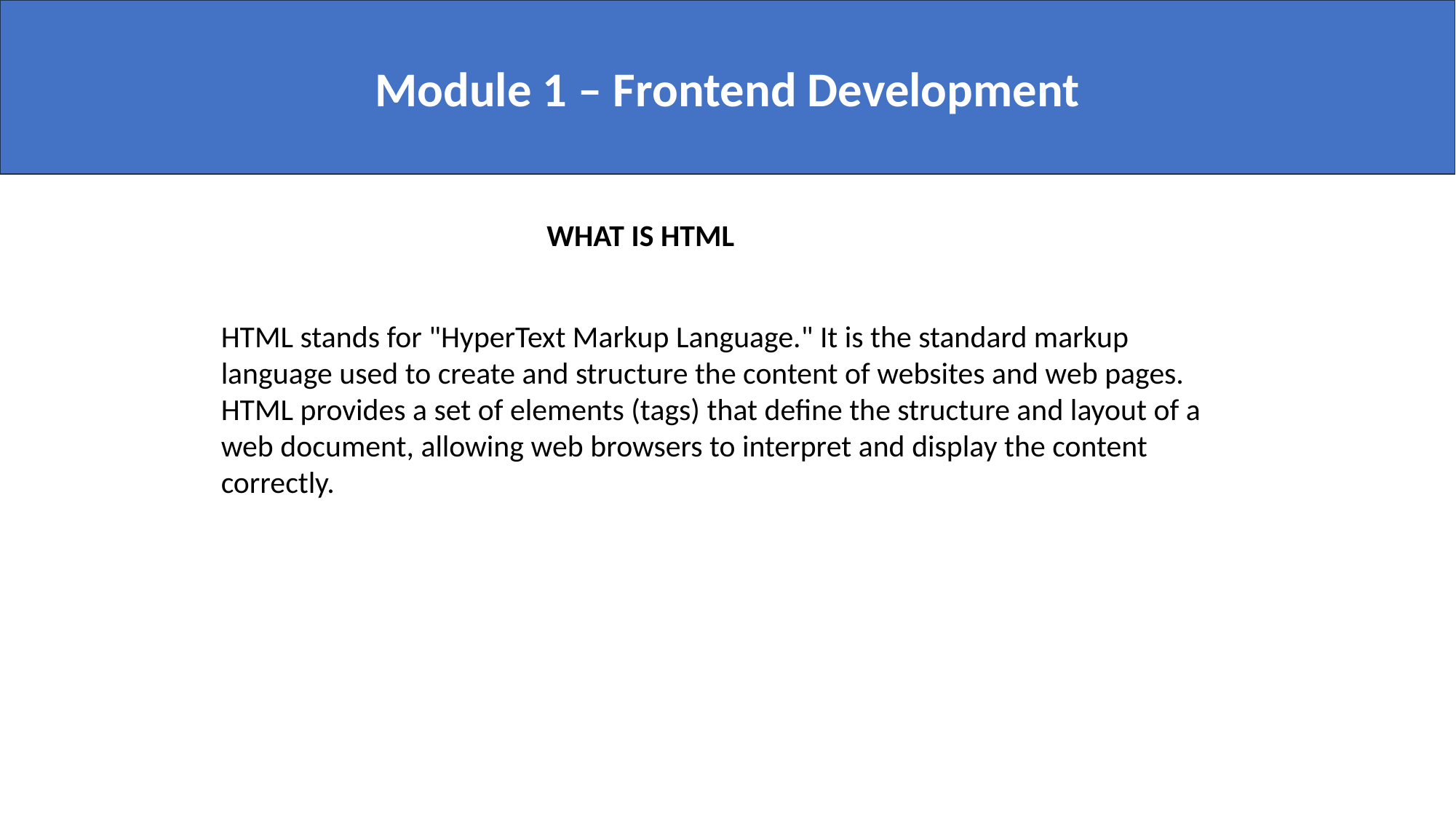

Module 1 – Frontend Development
WHAT IS HTML
HTML stands for "HyperText Markup Language." It is the standard markup language used to create and structure the content of websites and web pages. HTML provides a set of elements (tags) that define the structure and layout of a web document, allowing web browsers to interpret and display the content correctly.